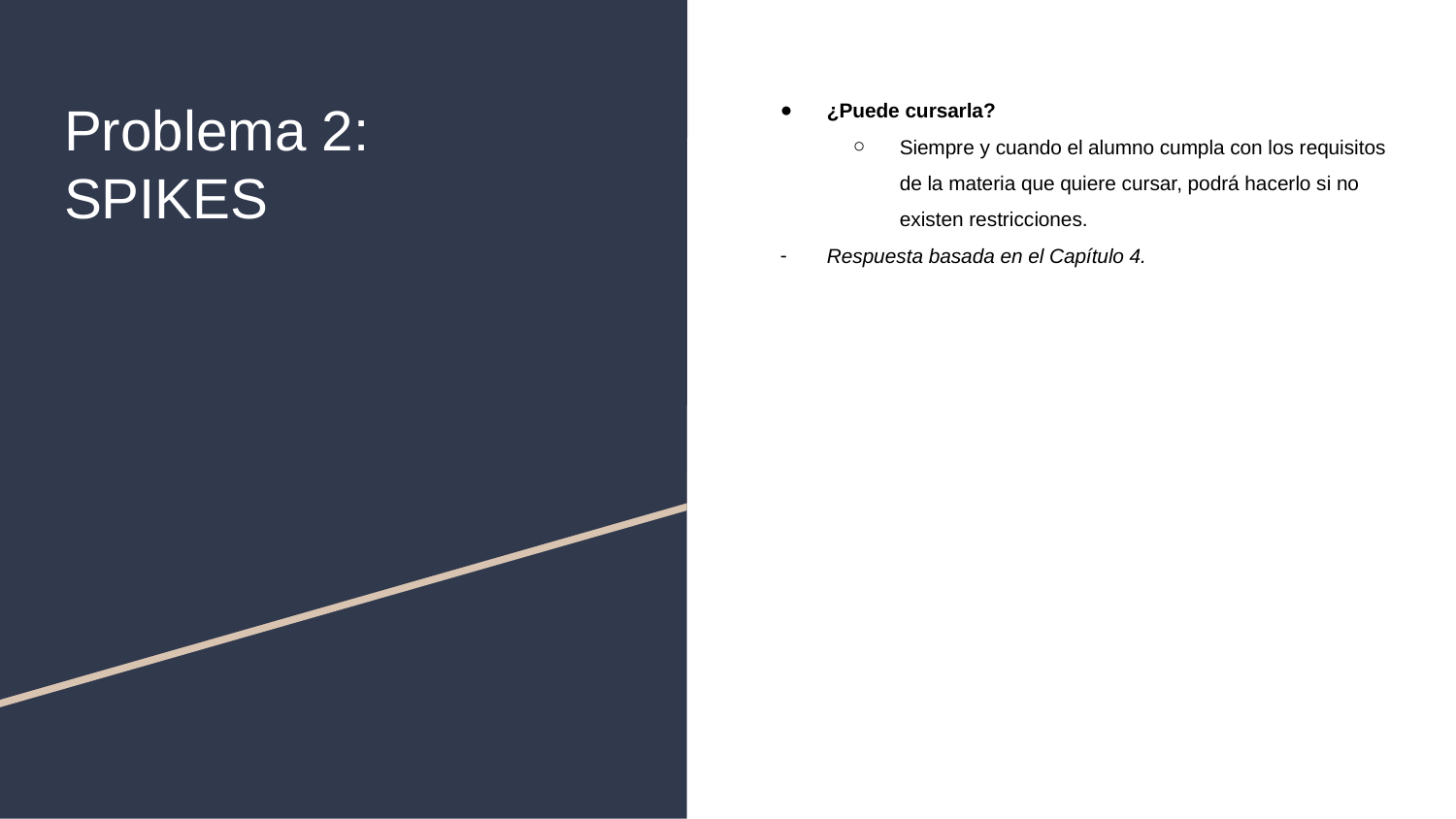

# Problema 2:
SPIKES
¿Puede cursarla?
Siempre y cuando el alumno cumpla con los requisitos de la materia que quiere cursar, podrá hacerlo si no existen restricciones.
Respuesta basada en el Capítulo 4.